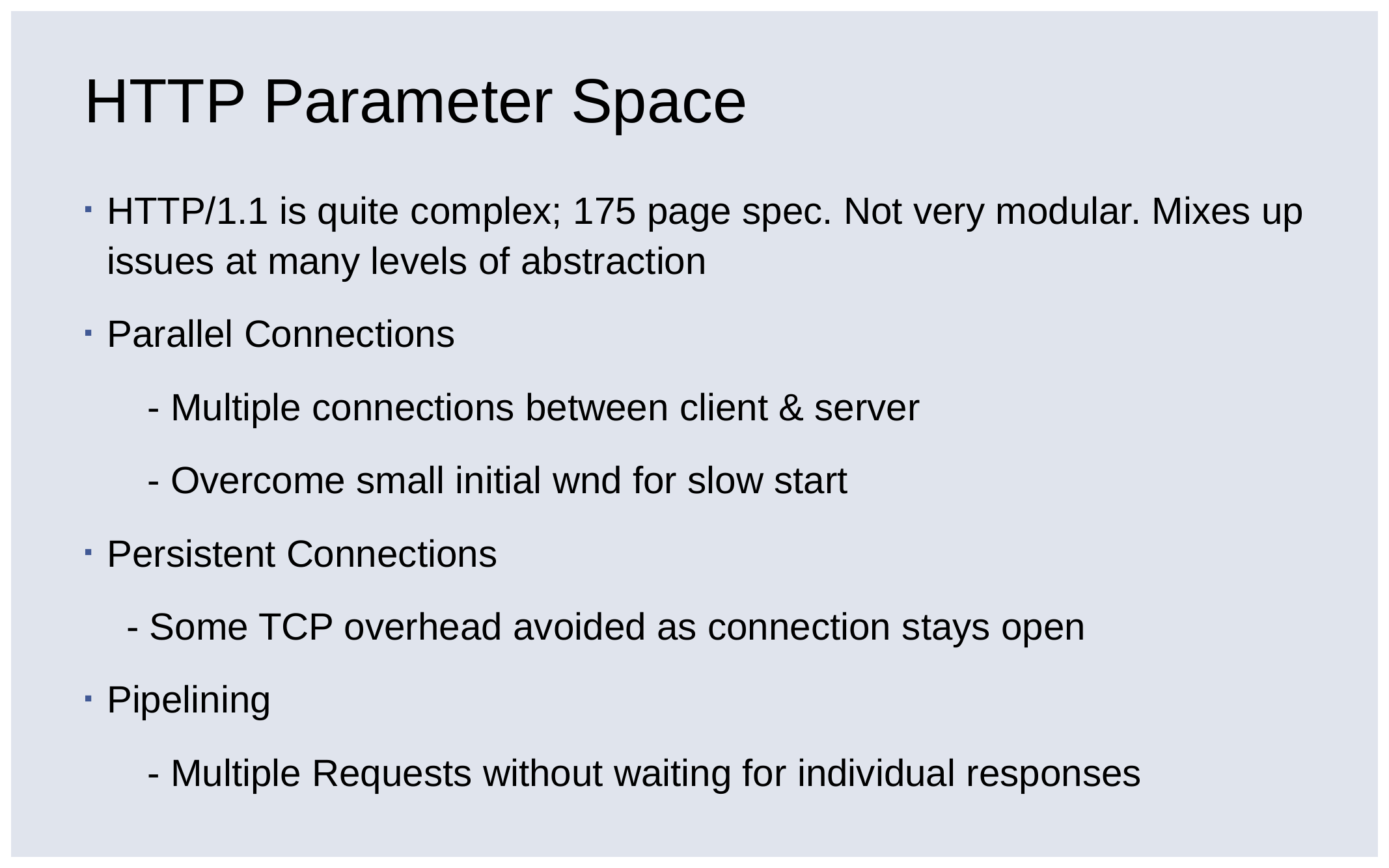

# HTTP Parameter Space
HTTP/1.1 is quite complex; 175 page spec. Not very modular. Mixes up issues at many levels of abstraction
Parallel Connections
      - Multiple connections between client & server
      - Overcome small initial wnd for slow start
Persistent Connections
    - Some TCP overhead avoided as connection stays open
Pipelining
      - Multiple Requests without waiting for individual responses